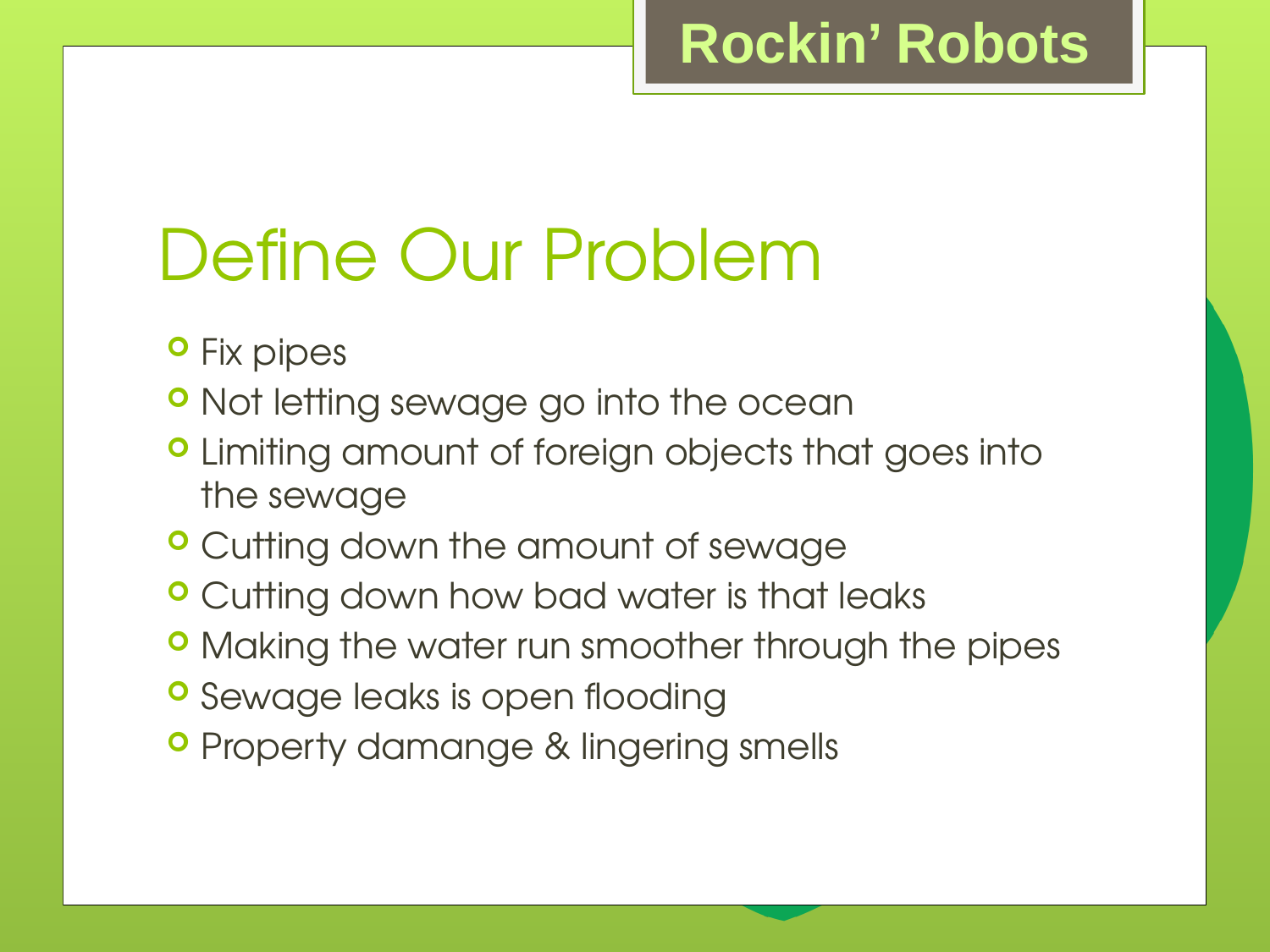

# Define Our Problem
Fix pipes
Not letting sewage go into the ocean
Limiting amount of foreign objects that goes into the sewage
Cutting down the amount of sewage
Cutting down how bad water is that leaks
Making the water run smoother through the pipes
Sewage leaks is open flooding
Property damange & lingering smells